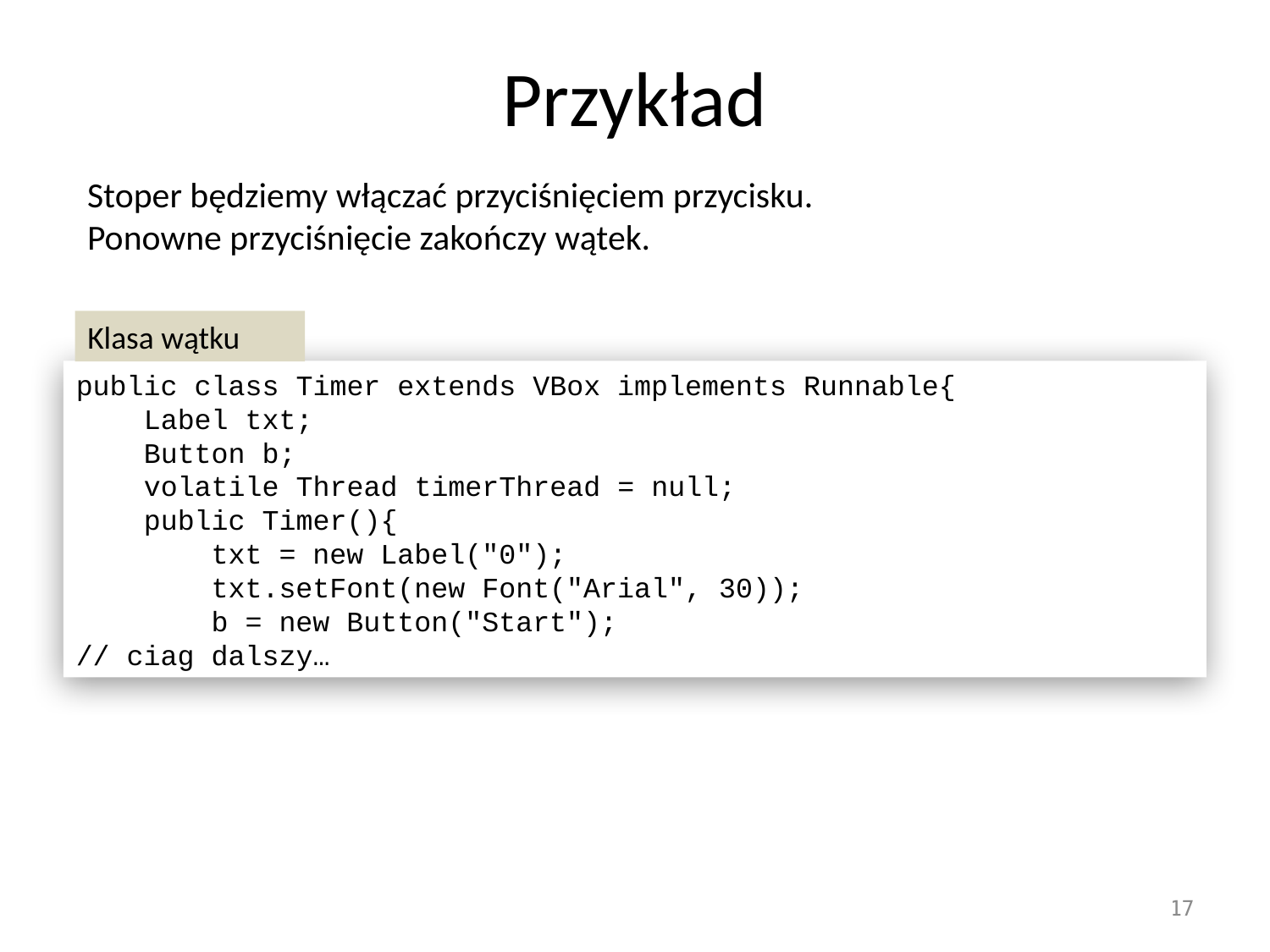

# Przykład
Stoper będziemy włączać przyciśnięciem przycisku.
Ponowne przyciśnięcie zakończy wątek.
Klasa wątku
public class Timer extends VBox implements Runnable{
    Label txt;
    Button b;
    volatile Thread timerThread = null;
    public Timer(){
        txt = new Label("0");
        txt.setFont(new Font("Arial", 30));
        b = new Button("Start");
// ciag dalszy…
17